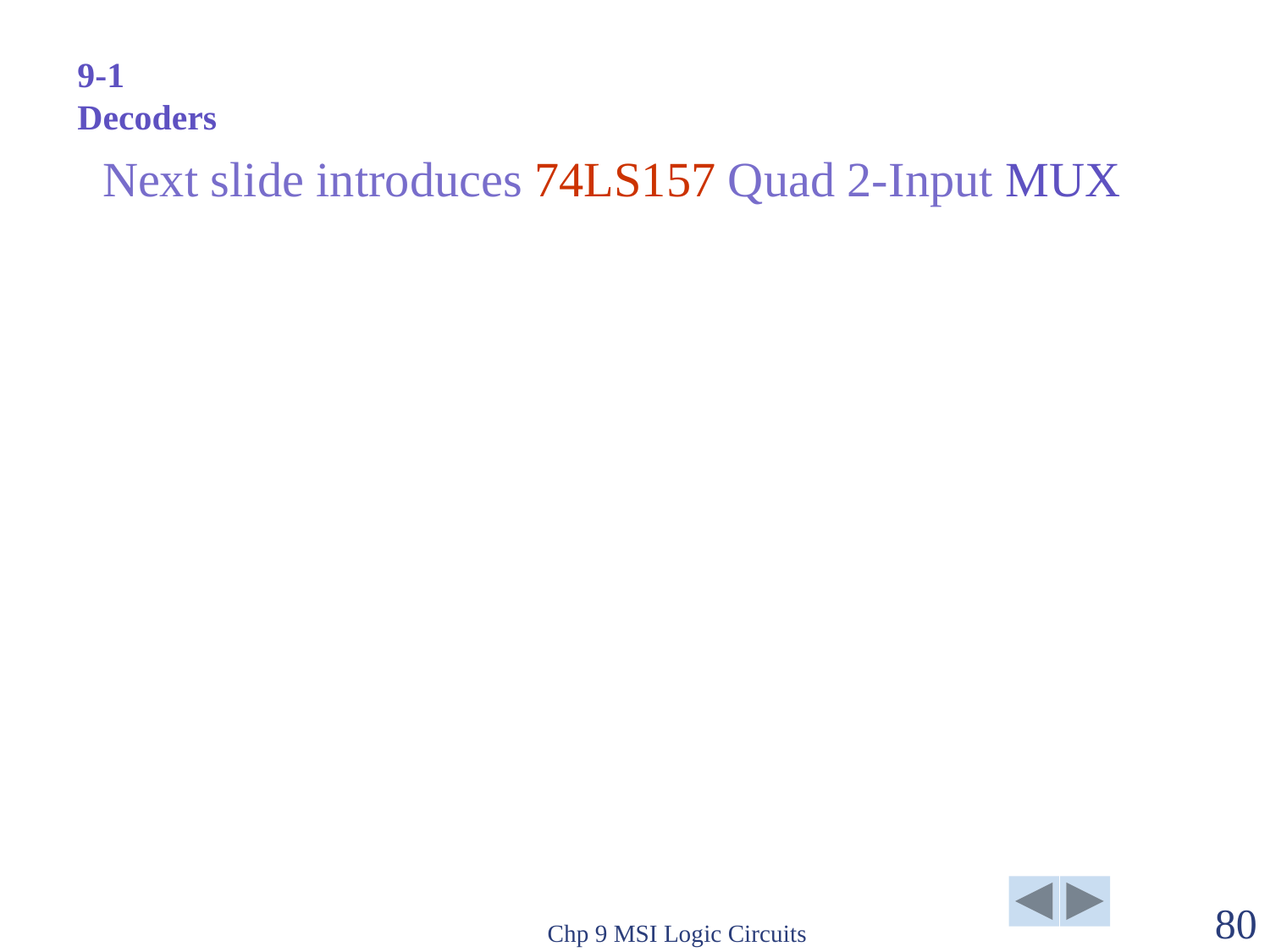

9-1 Decoders
# Next slide introduces 74LS157 Quad 2-Input MUX

Chp 9 MSI Logic Circuits
80